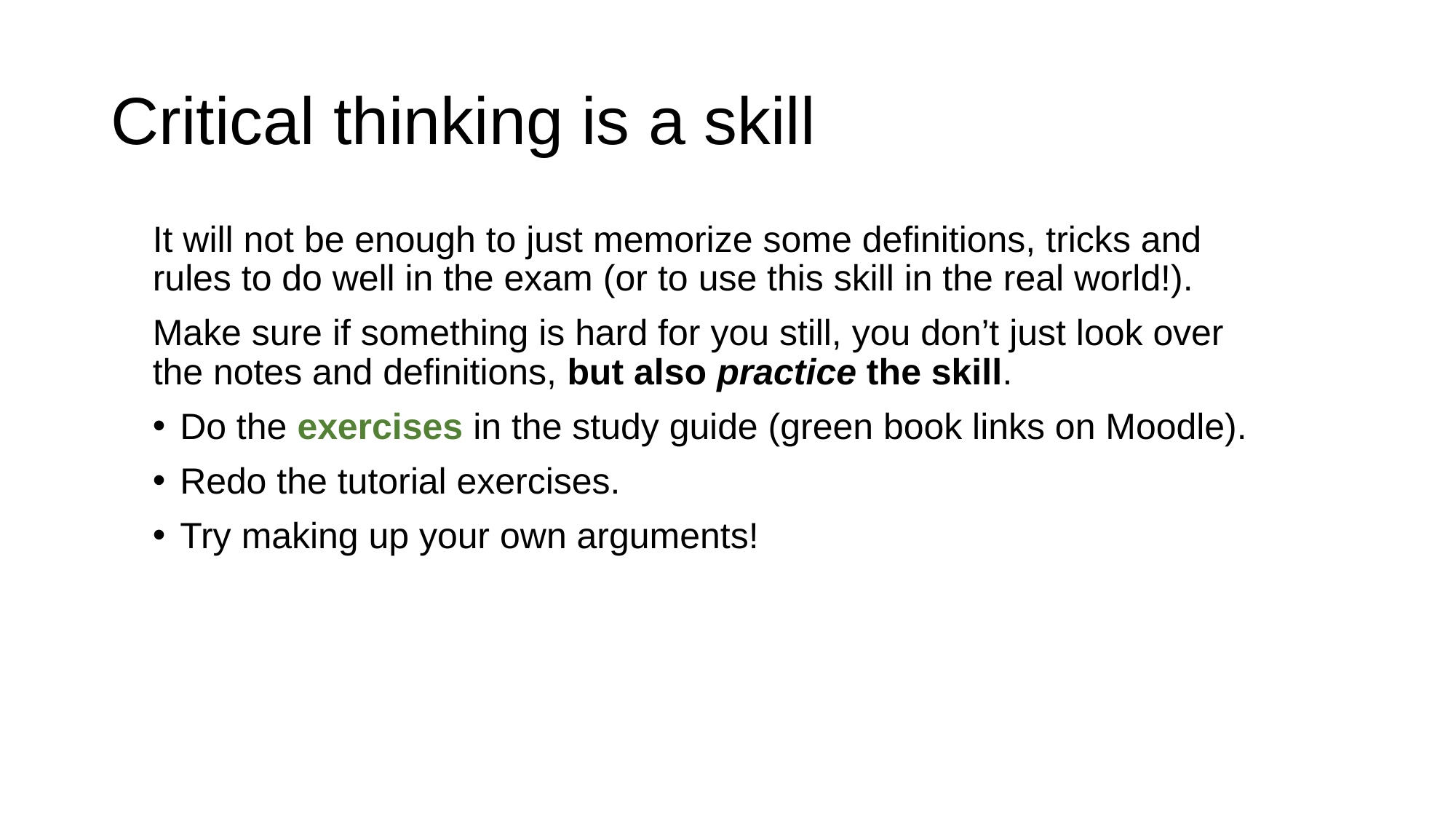

# Critical thinking is a skill
It will not be enough to just memorize some definitions, tricks and rules to do well in the exam (or to use this skill in the real world!).
Make sure if something is hard for you still, you don’t just look over the notes and definitions, but also practice the skill.
Do the exercises in the study guide (green book links on Moodle).
Redo the tutorial exercises.
Try making up your own arguments!